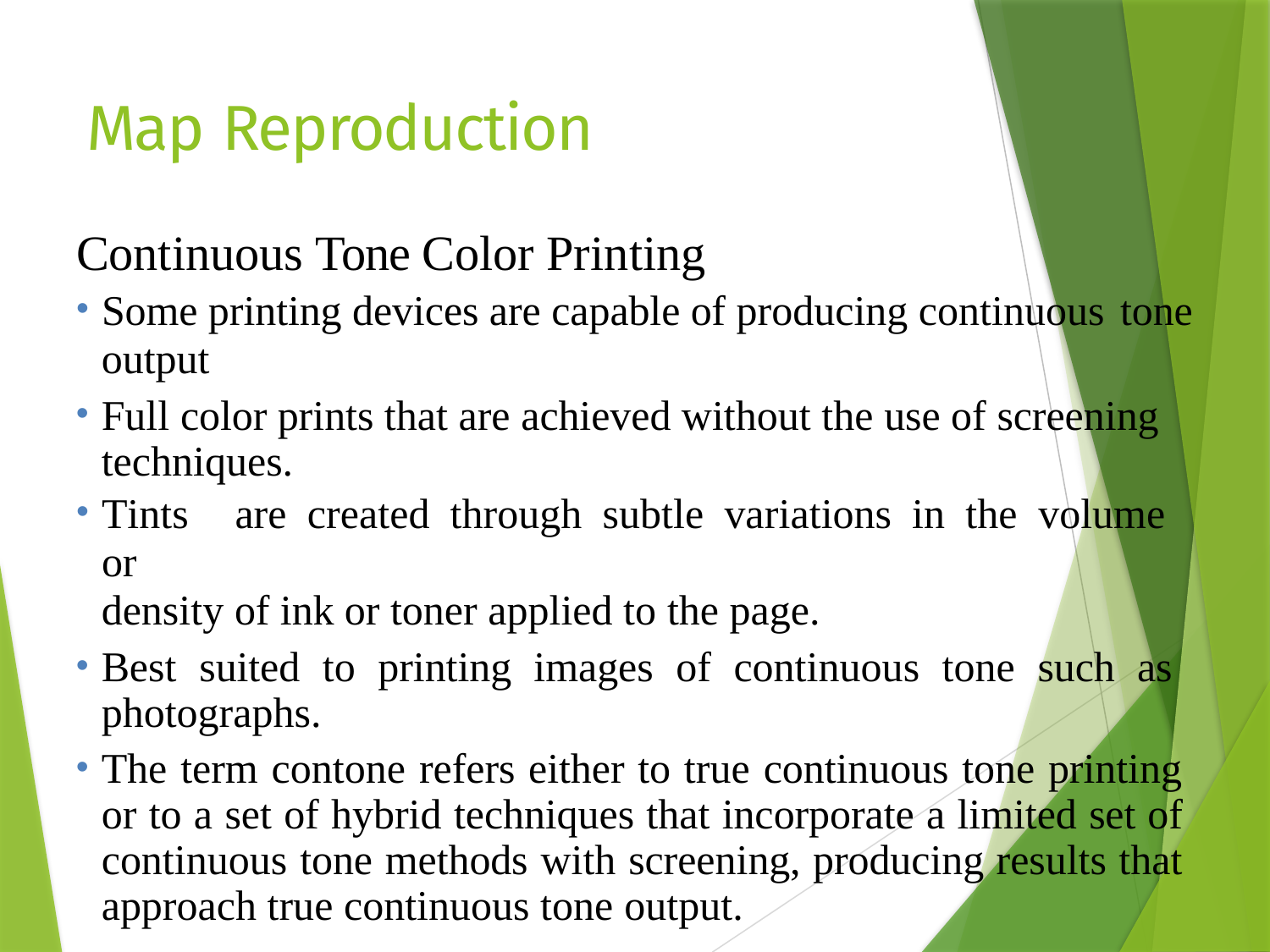

# Map Reproduction
Continuous Tone Color Printing
Some printing devices are capable of producing continuous tone
output
Full color prints that are achieved without the use of screening  techniques.
Tints	are	created	through	subtle	variations	in	the	volume	or
density of ink or toner applied to the page.
Best suited to printing images of continuous tone such as  photographs.
The term contone refers either to true continuous tone printing  or to a set of hybrid techniques that incorporate a limited set of  continuous tone methods with screening, producing results that  approach true continuous tone output.